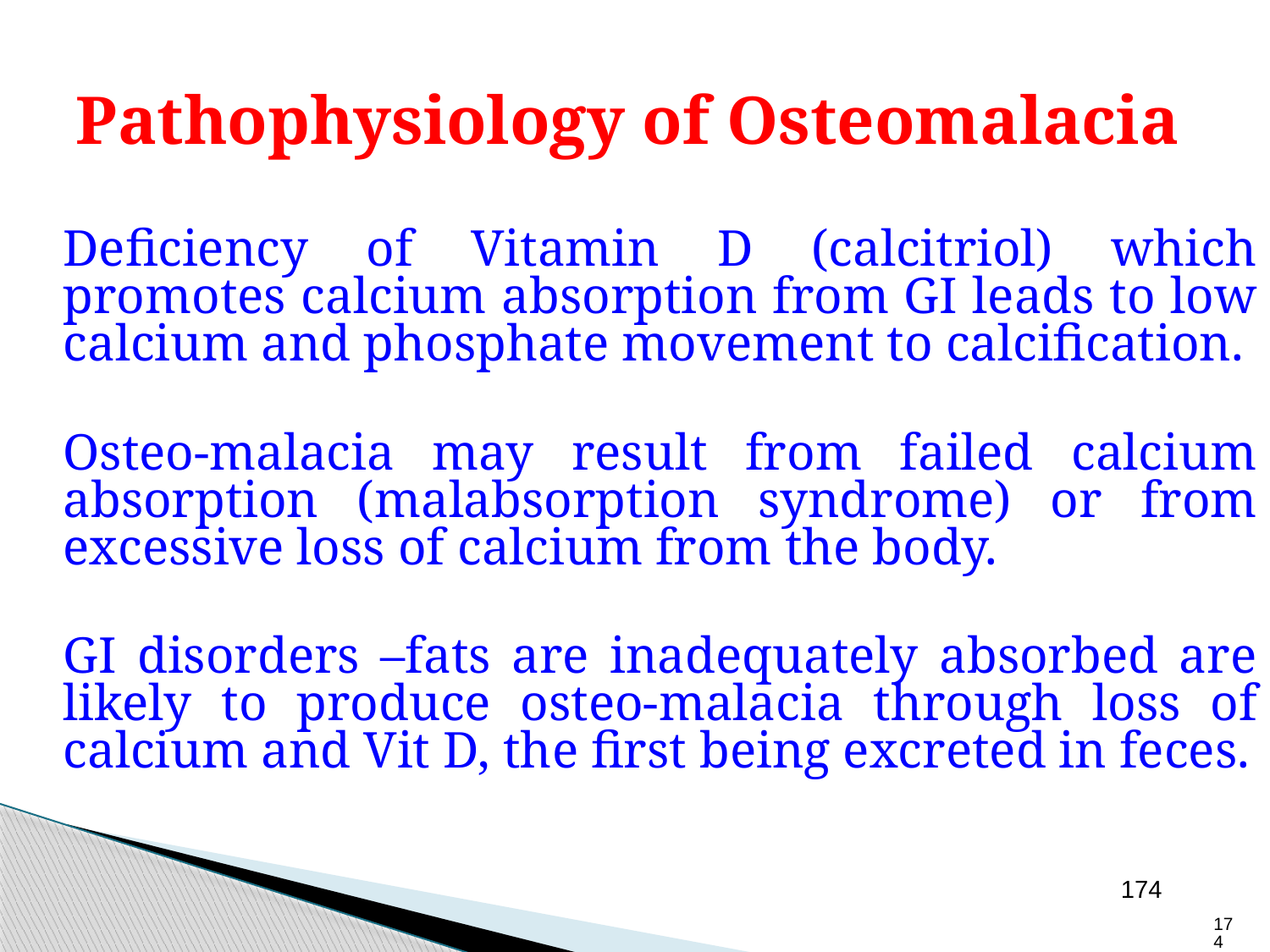

# Pathophysiology of Osteomalacia
	Deficiency of Vitamin D (calcitriol) which promotes calcium absorption from GI leads to low calcium and phosphate movement to calcification.

	Osteo-malacia may result from failed calcium absorption (malabsorption syndrome) or from excessive loss of calcium from the body.

	GI disorders –fats are inadequately absorbed are likely to produce osteo-malacia through loss of calcium and Vit D, the first being excreted in feces.
174
174